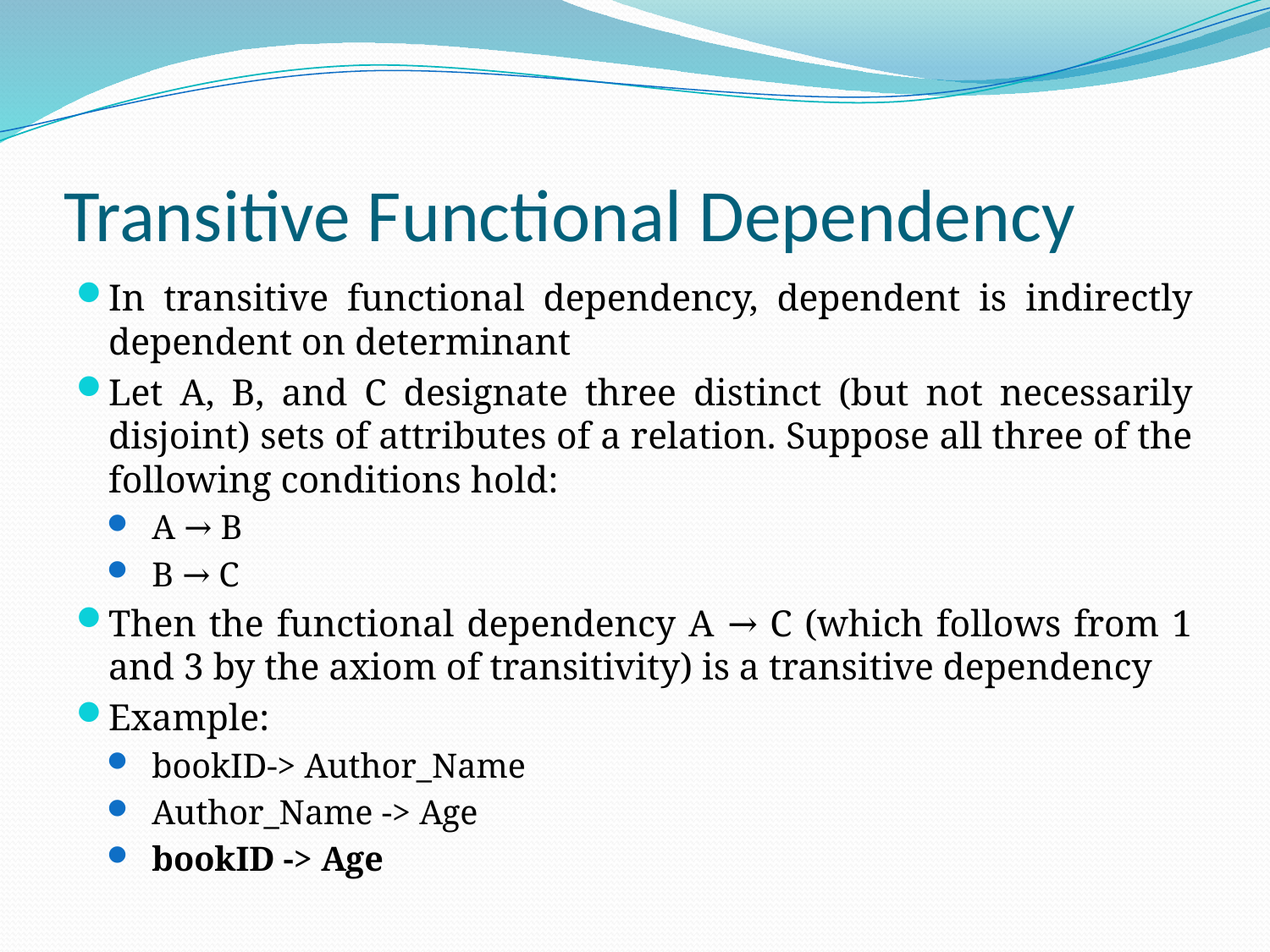

# Transitive Functional Dependency
In transitive functional dependency, dependent is indirectly dependent on determinant
Let A, B, and C designate three distinct (but not necessarily disjoint) sets of attributes of a relation. Suppose all three of the following conditions hold:
A → B
B → C
Then the functional dependency A → C (which follows from 1 and 3 by the axiom of transitivity) is a transitive dependency
Example:
bookID-> Author_Name
Author_Name -> Age
bookID -> Age